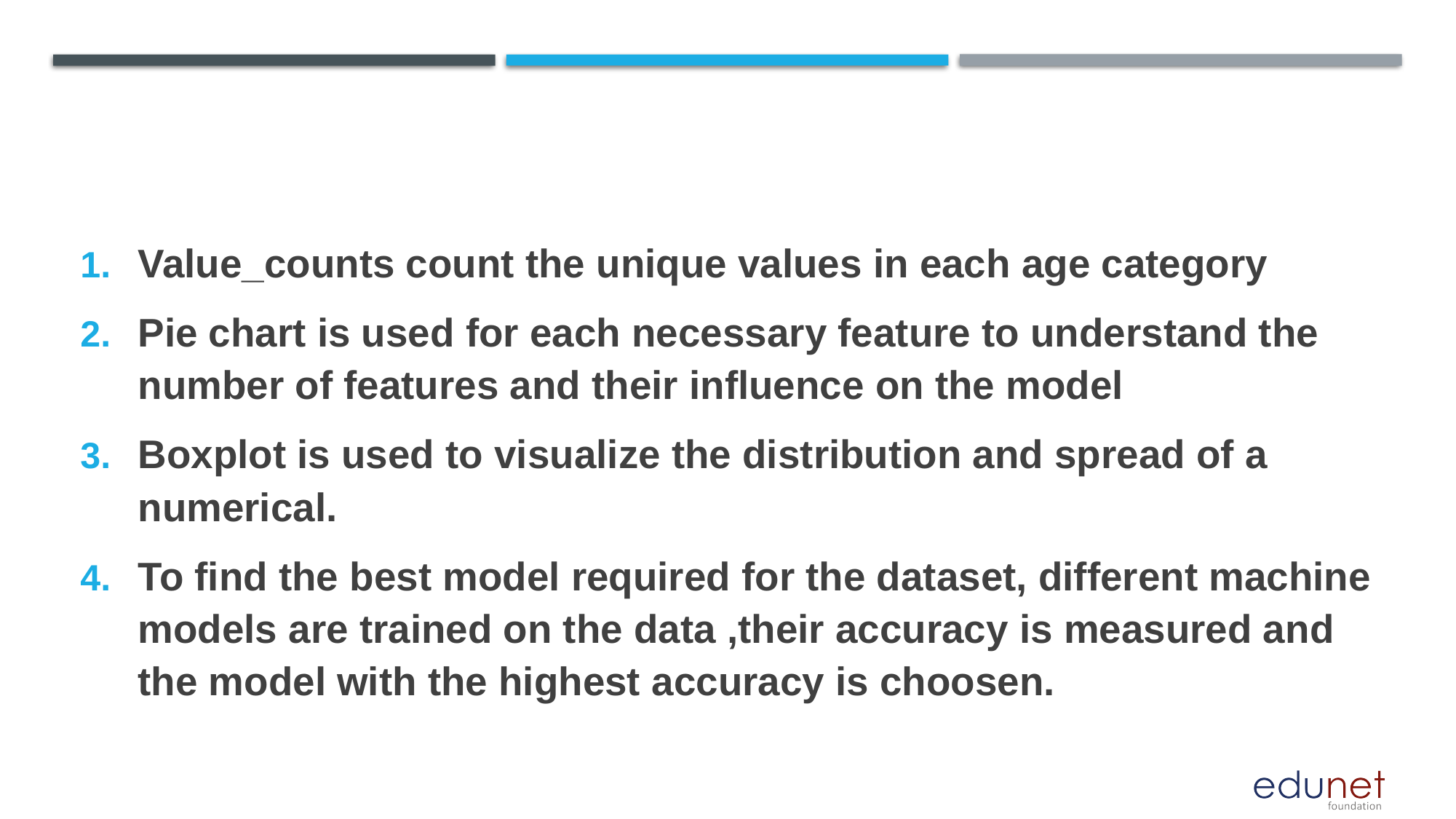

#
Value_counts count the unique values in each age category
Pie chart is used for each necessary feature to understand the number of features and their influence on the model
Boxplot is used to visualize the distribution and spread of a numerical.
To find the best model required for the dataset, different machine models are trained on the data ,their accuracy is measured and the model with the highest accuracy is choosen.